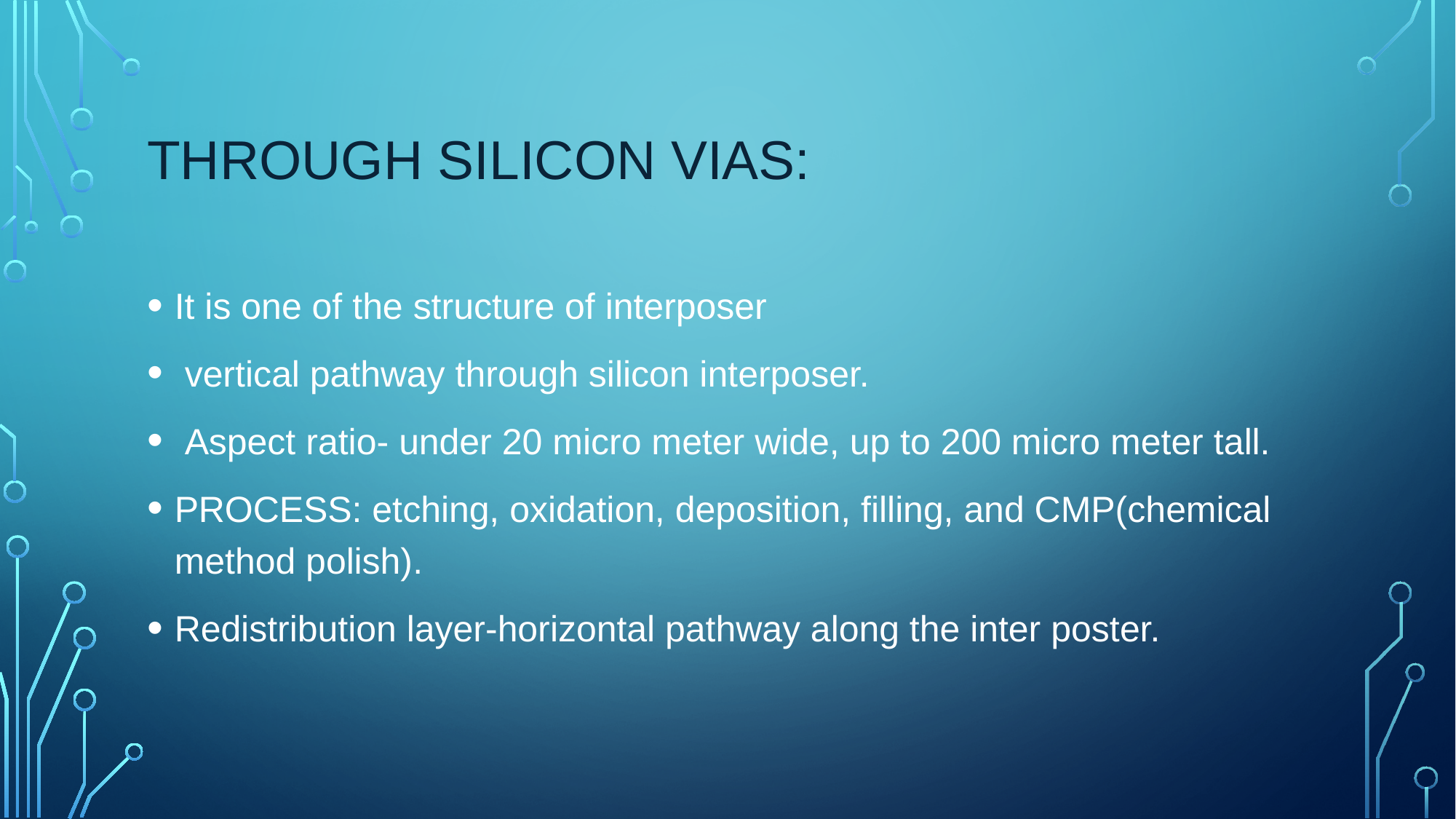

# Through silicon vias:
It is one of the structure of interposer
 vertical pathway through silicon interposer.
 Aspect ratio- under 20 micro meter wide, up to 200 micro meter tall.
PROCESS: etching, oxidation, deposition, filling, and CMP(chemical method polish).
Redistribution layer-horizontal pathway along the inter poster.